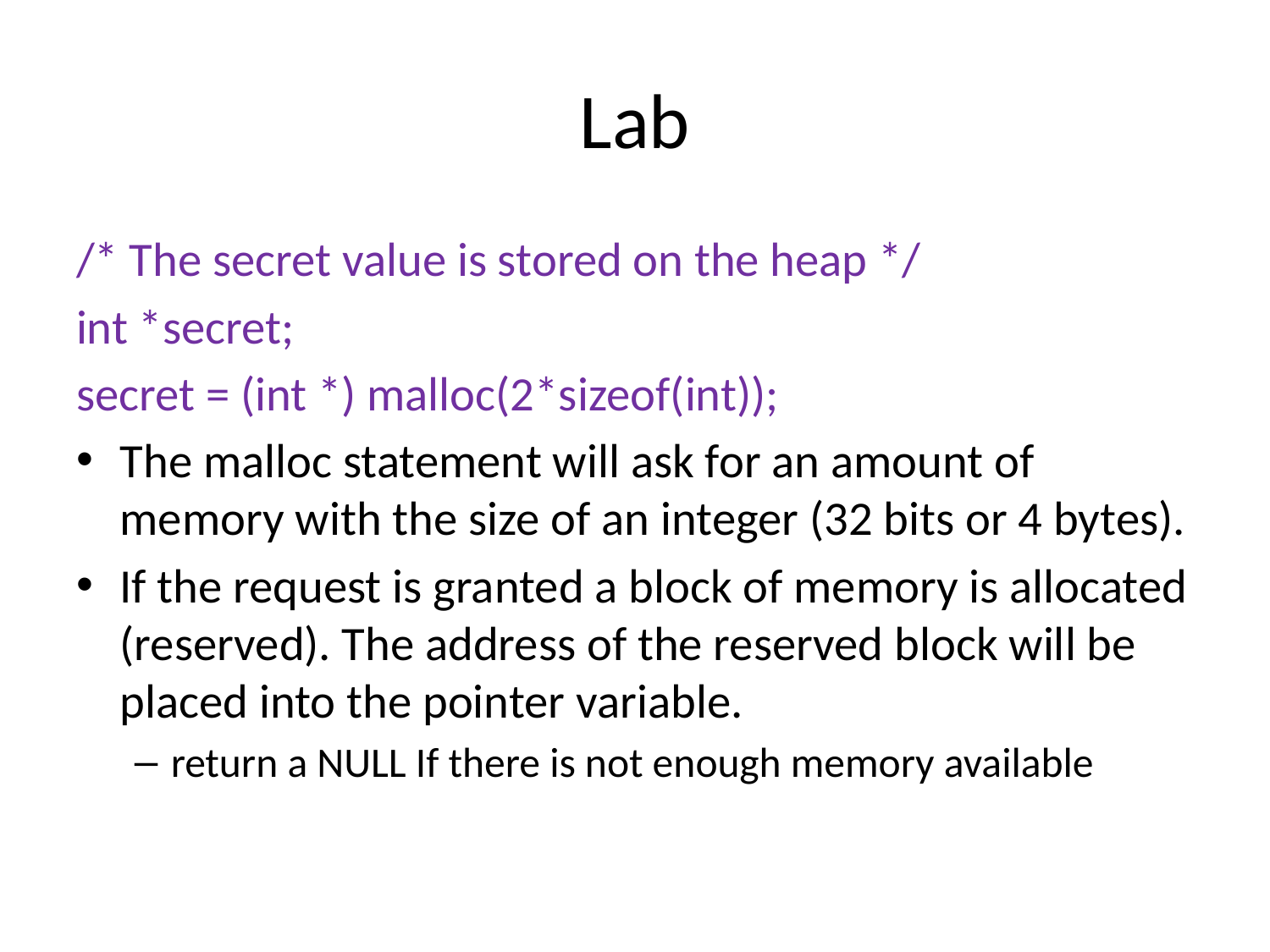

# Lab
/* The secret value is stored on the heap */
int *secret;
secret = (int *) malloc(2*sizeof(int));
The malloc statement will ask for an amount of memory with the size of an integer (32 bits or 4 bytes).
If the request is granted a block of memory is allocated (reserved). The address of the reserved block will be placed into the pointer variable.
return a NULL If there is not enough memory available